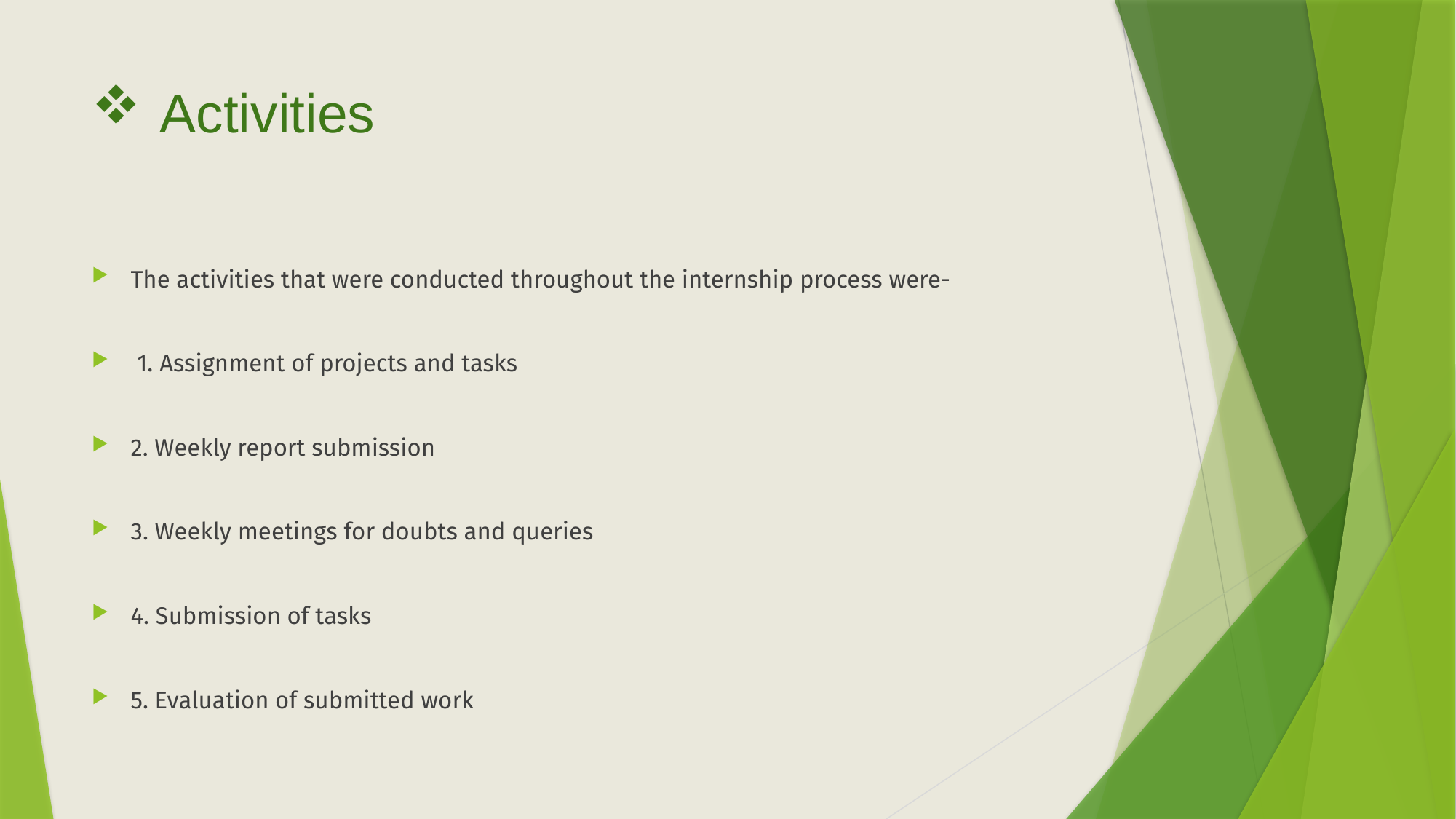

# Activities
The activities that were conducted throughout the internship process were-

 1. Assignment of projects and tasks

2. Weekly report submission

3. Weekly meetings for doubts and queries

4. Submission of tasks

5. Evaluation of submitted work